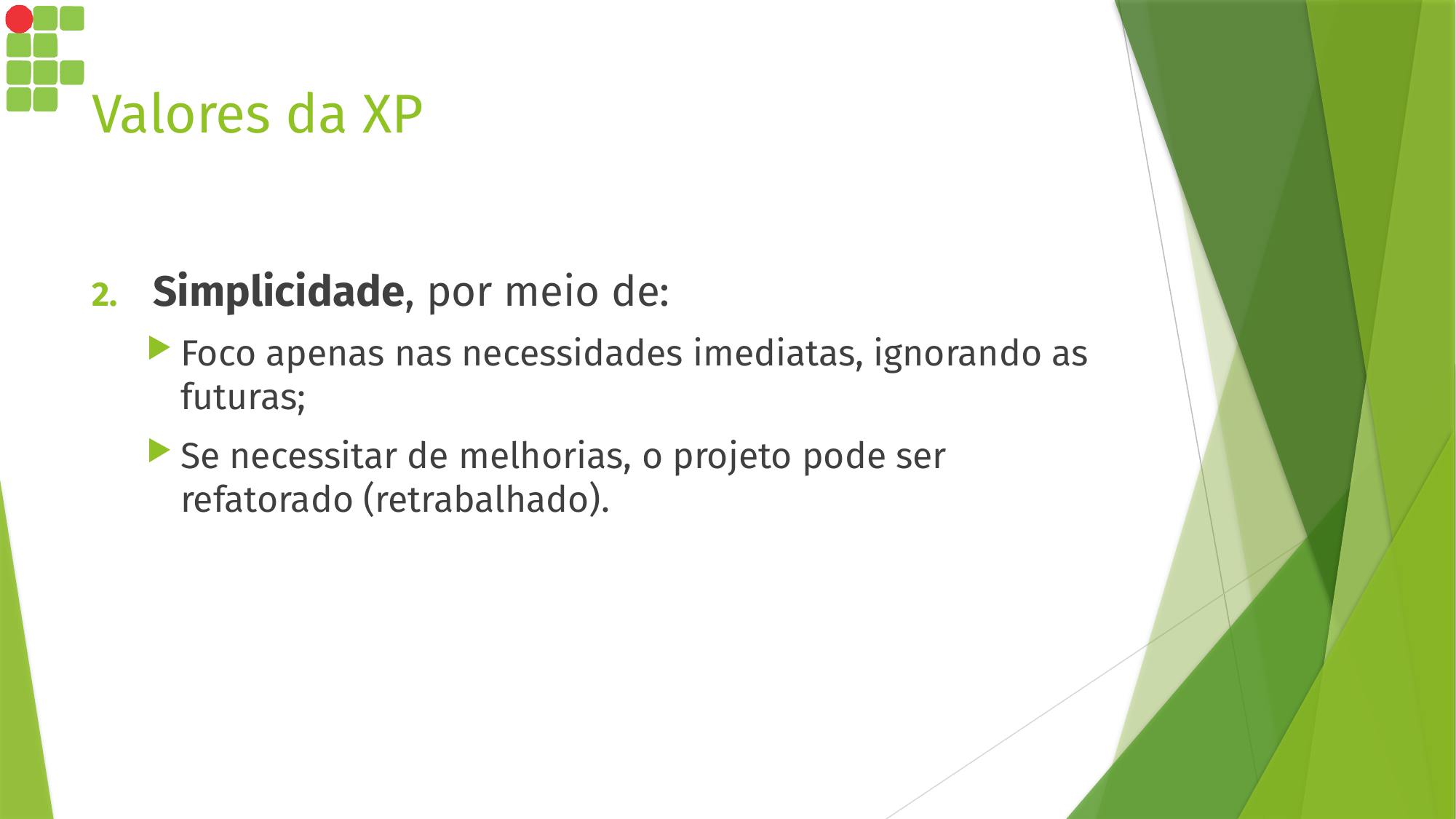

# Valores da XP
Simplicidade, por meio de:
Foco apenas nas necessidades imediatas, ignorando as futuras;
Se necessitar de melhorias, o projeto pode ser refatorado (retrabalhado).